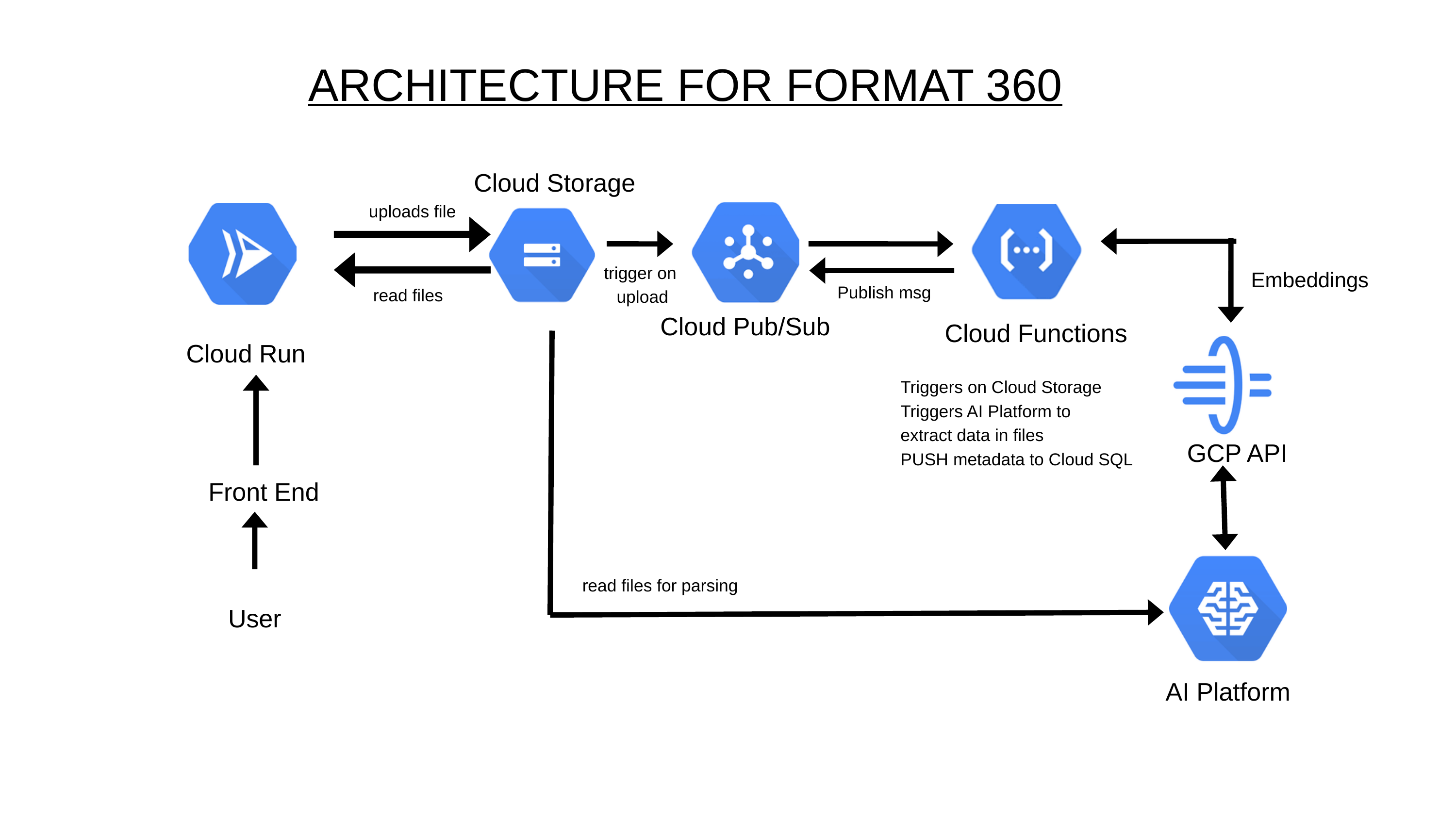

ARCHITECTURE FOR FORMAT 360
Cloud Storage

uploads file

read files

trigger on
upload
Embeddings

Publish msg
Cloud Pub/Sub
Cloud Functions

Cloud Run
Triggers on Cloud Storage
Triggers AI Platform to
extract data in files
PUSH metadata to Cloud SQL

GCP API

Front End

read files for parsing
User

AI Platform